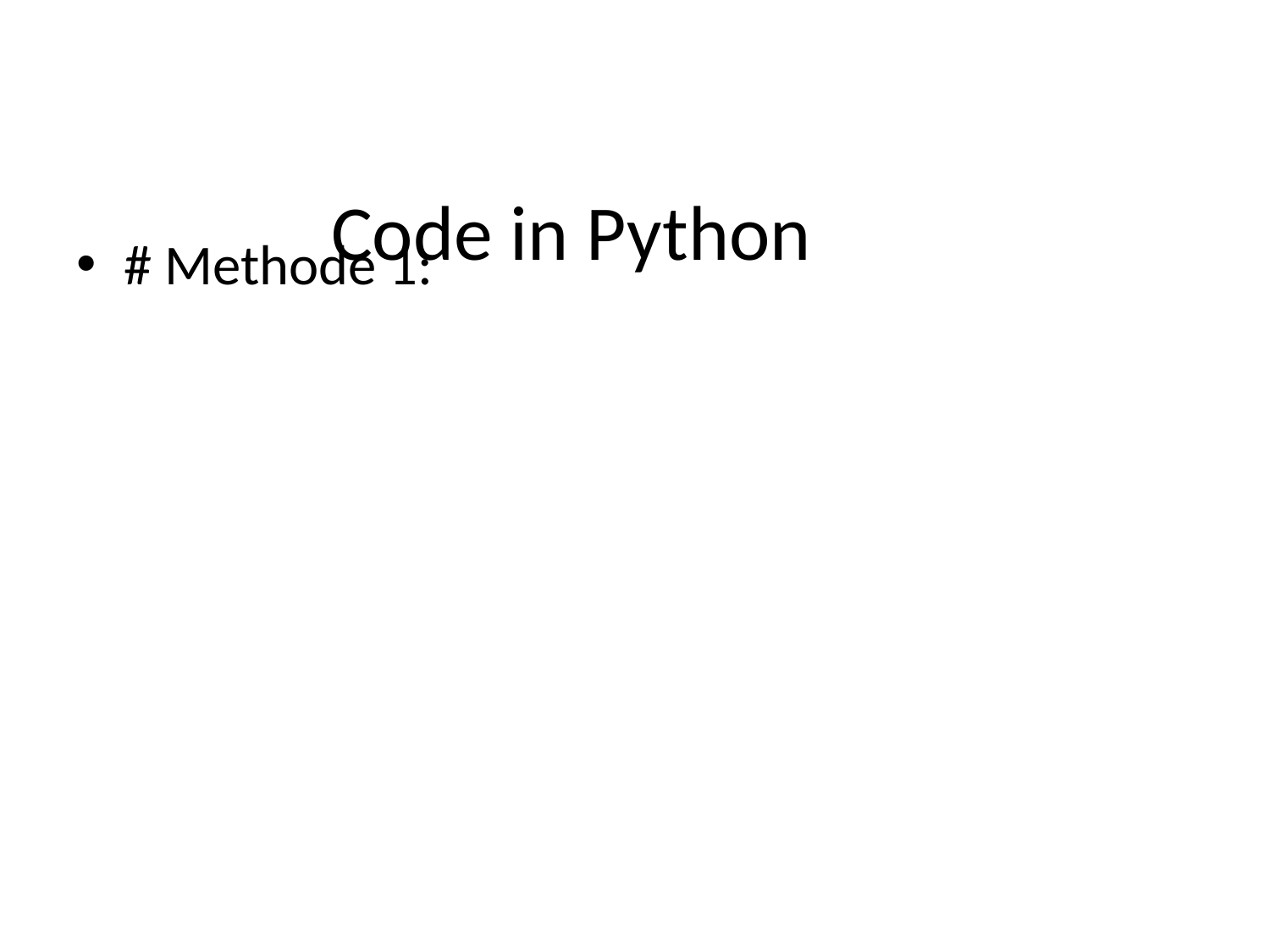

# Code in Python
# Methode 1: